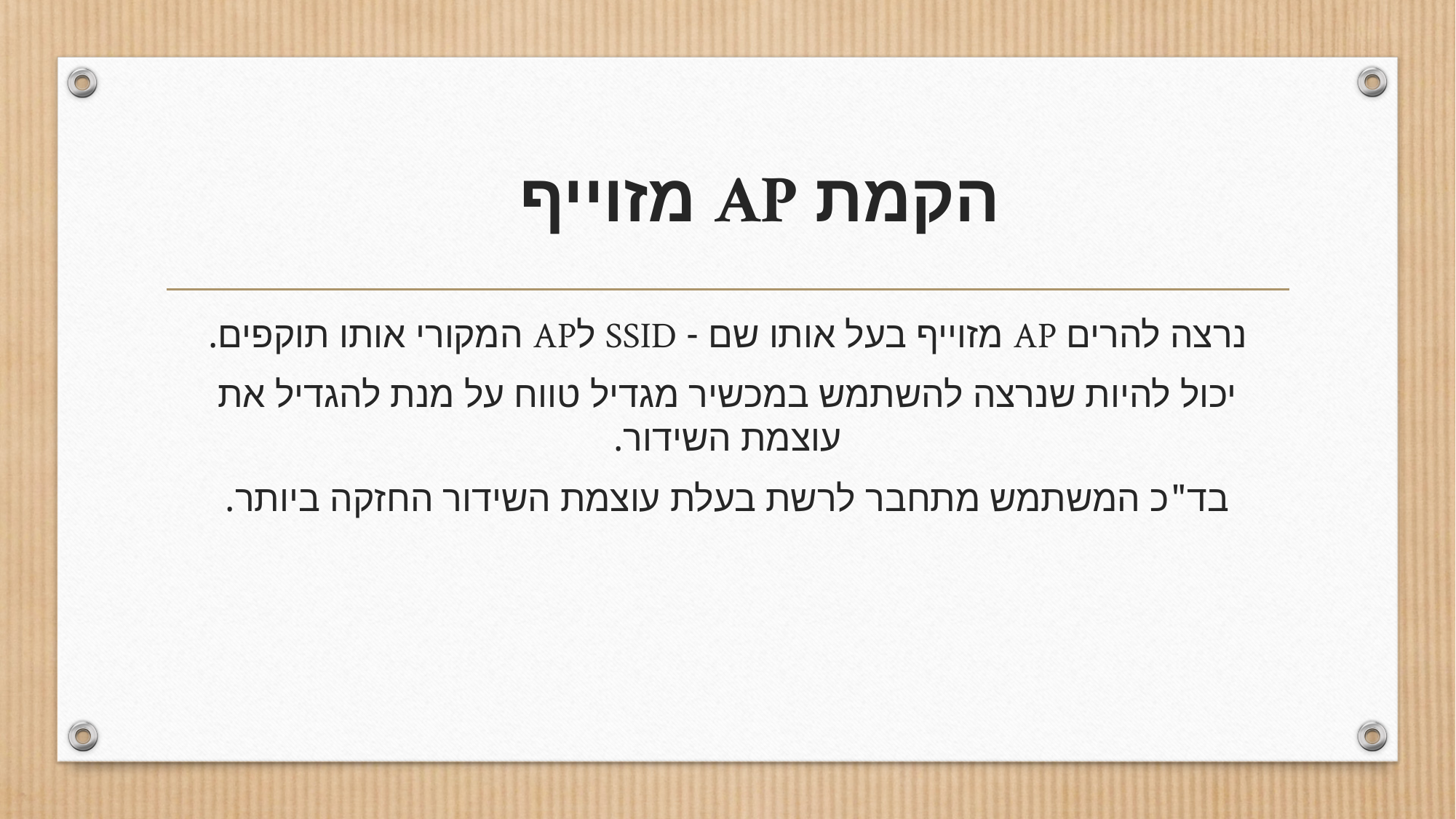

# הקמת AP מזוייף
נרצה להרים AP מזוייף בעל אותו שם - SSID לAP המקורי אותו תוקפים.
יכול להיות שנרצה להשתמש במכשיר מגדיל טווח על מנת להגדיל את עוצמת השידור.
בד"כ המשתמש מתחבר לרשת בעלת עוצמת השידור החזקה ביותר.